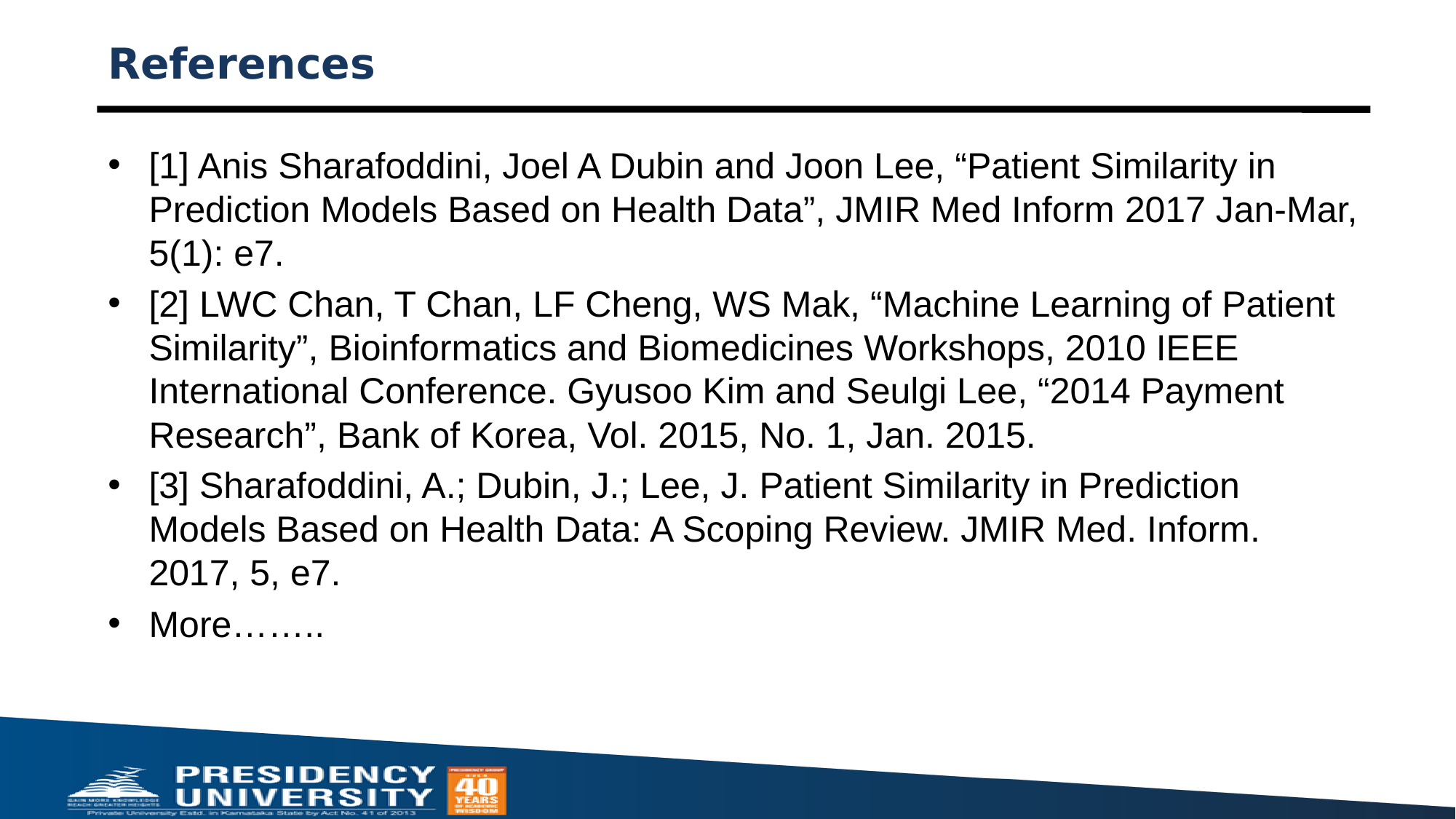

# References
[1] Anis Sharafoddini, Joel A Dubin and Joon Lee, “Patient Similarity in Prediction Models Based on Health Data”, JMIR Med Inform 2017 Jan-Mar, 5(1): e7.
[2] LWC Chan, T Chan, LF Cheng, WS Mak, “Machine Learning of Patient Similarity”, Bioinformatics and Biomedicines Workshops, 2010 IEEE International Conference. Gyusoo Kim and Seulgi Lee, “2014 Payment Research”, Bank of Korea, Vol. 2015, No. 1, Jan. 2015.
[3] Sharafoddini, A.; Dubin, J.; Lee, J. Patient Similarity in Prediction Models Based on Health Data: A Scoping Review. JMIR Med. Inform. 2017, 5, e7.
More……..